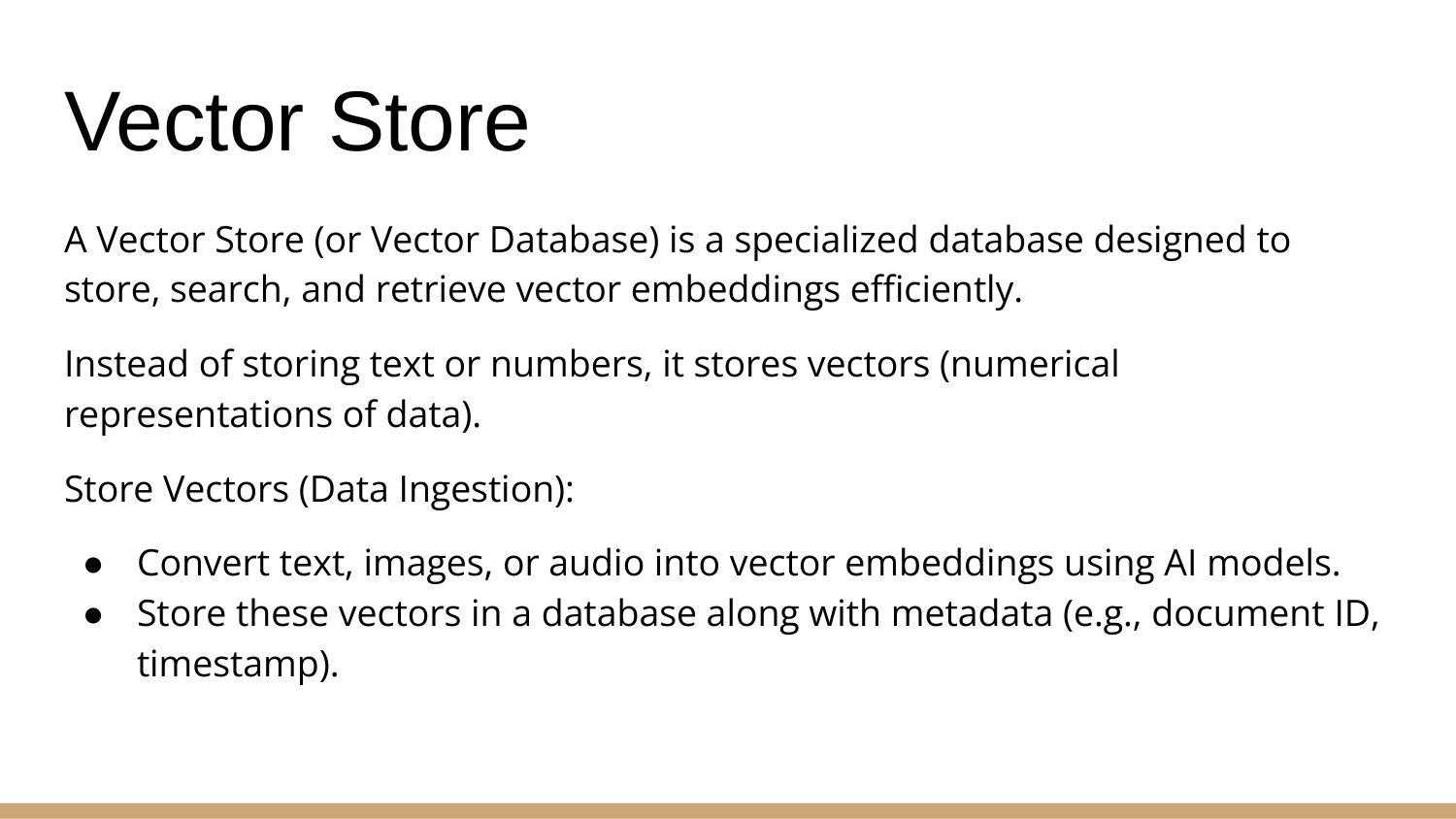

# Vector Store
A Vector Store (or Vector Database) is a specialized database designed to store, search, and retrieve vector embeddings efficiently.
Instead of storing text or numbers, it stores vectors (numerical representations of data).
Store Vectors (Data Ingestion):
Convert text, images, or audio into vector embeddings using AI models.
Store these vectors in a database along with metadata (e.g., document ID, timestamp).